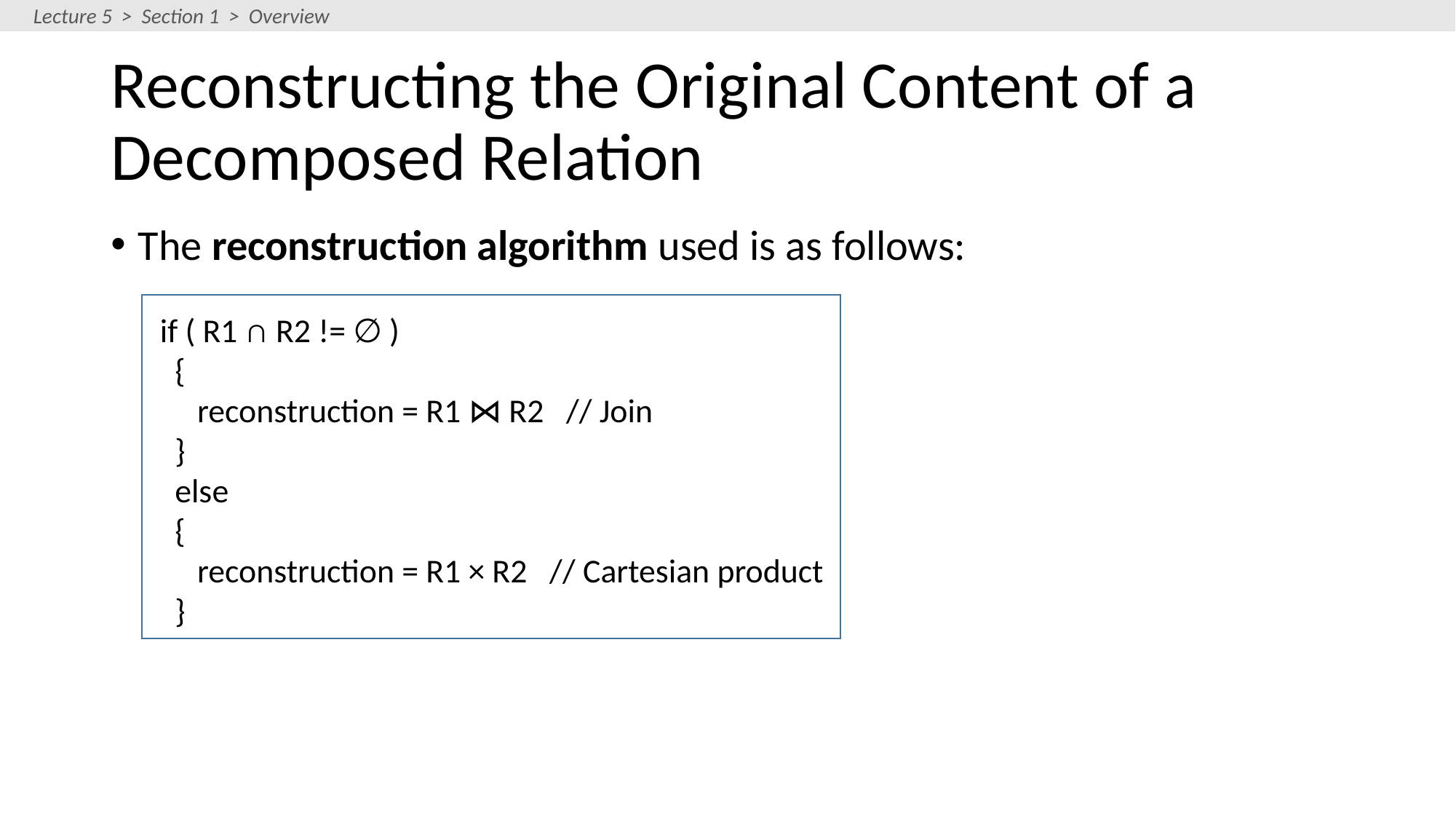

Lecture 5  >  Section 1  >  Overview
# Reconstructing the Original Content of a Decomposed Relation
The reconstruction algorithm used is as follows:

 if ( R1 ∩ R2 != ∅ )
   {
      reconstruction = R1 ⋈ R2   // Join
   }
   else
   {
      reconstruction = R1 × R2   // Cartesian product
   }